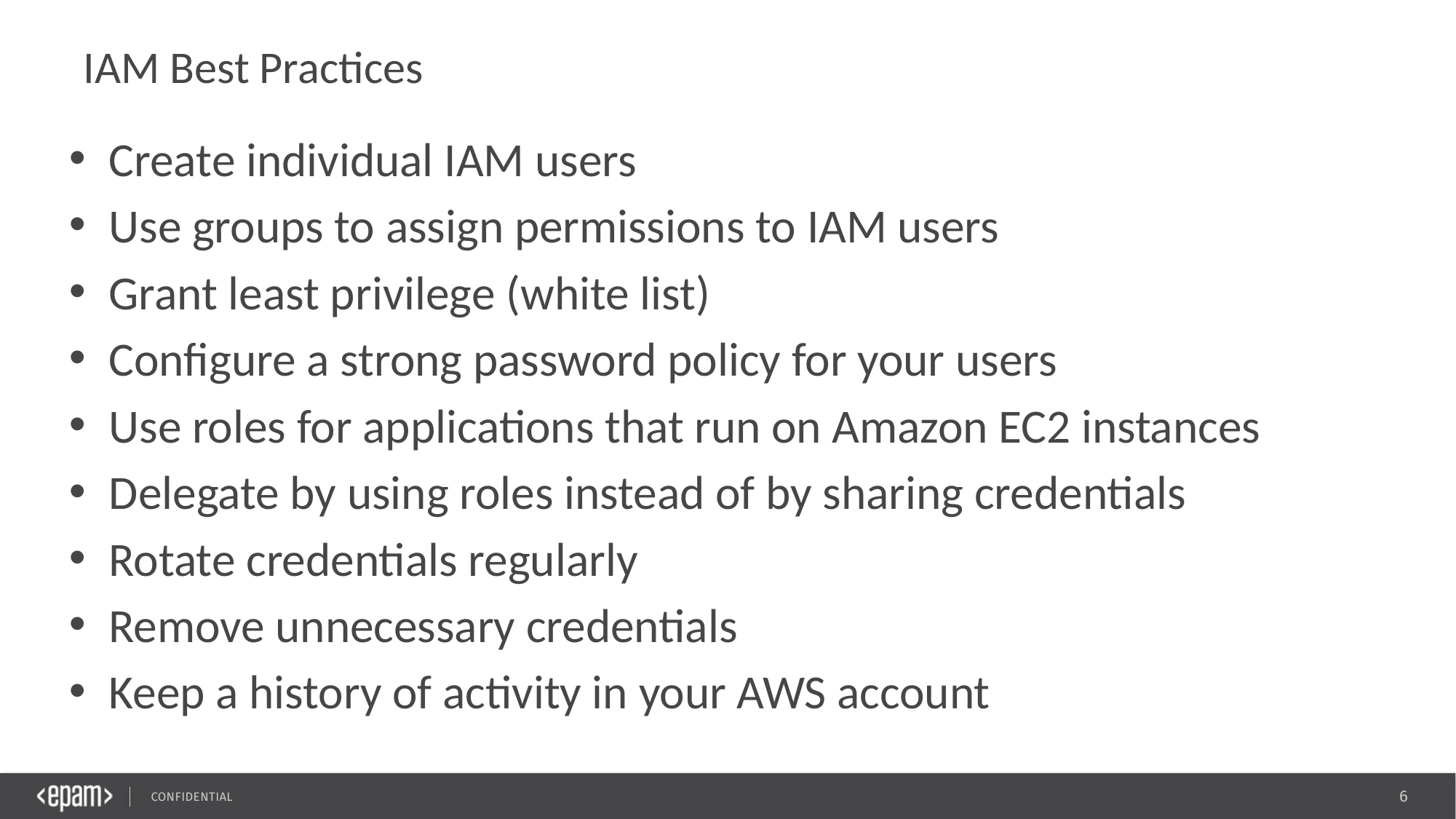

# IAM Best Practices
Create individual IAM users
Use groups to assign permissions to IAM users
Grant least privilege (white list)
Configure a strong password policy for your users
Use roles for applications that run on Amazon EC2 instances
Delegate by using roles instead of by sharing credentials
Rotate credentials regularly
Remove unnecessary credentials
Keep a history of activity in your AWS account